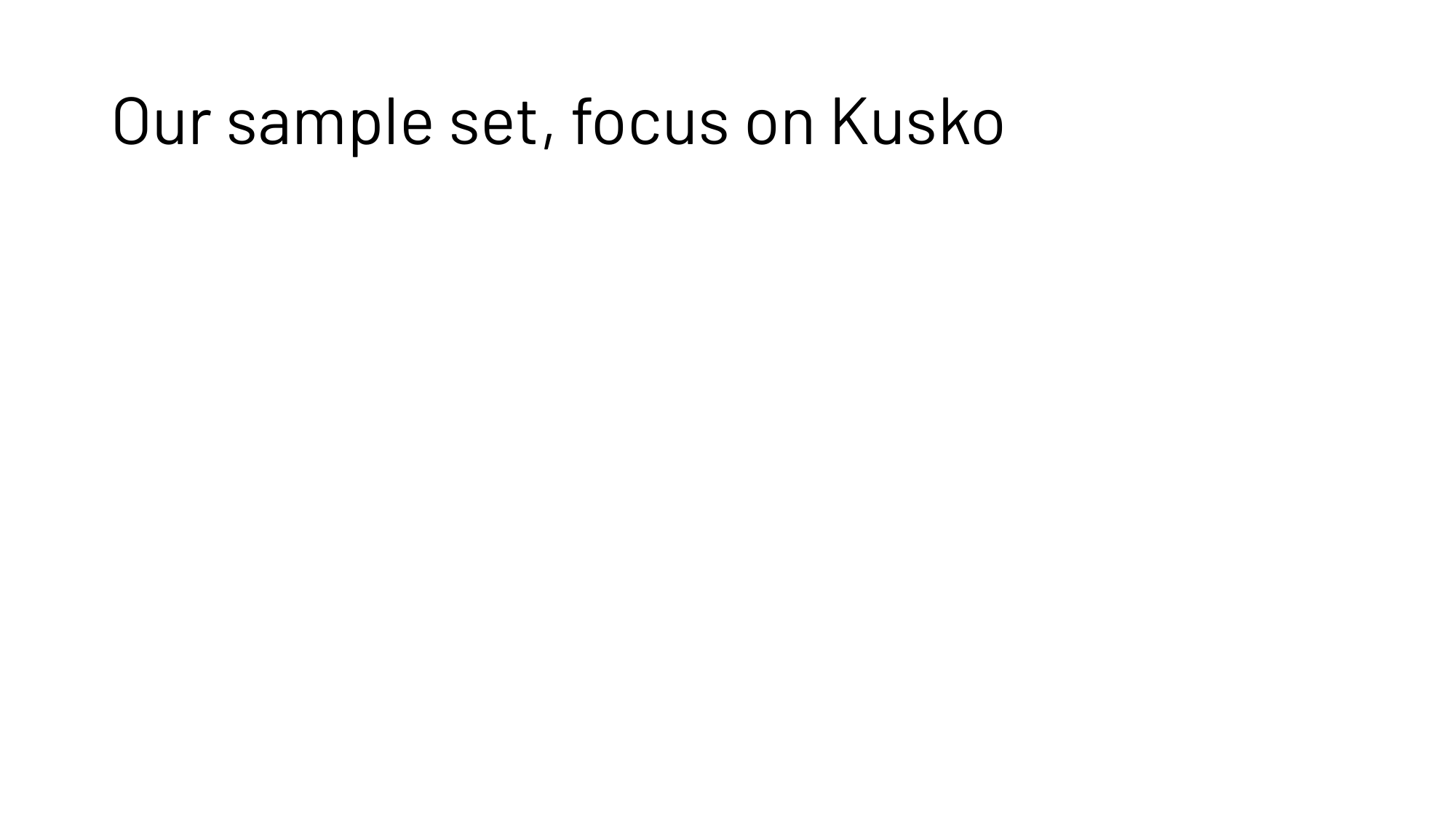

# Our sample set, focus on Kusko